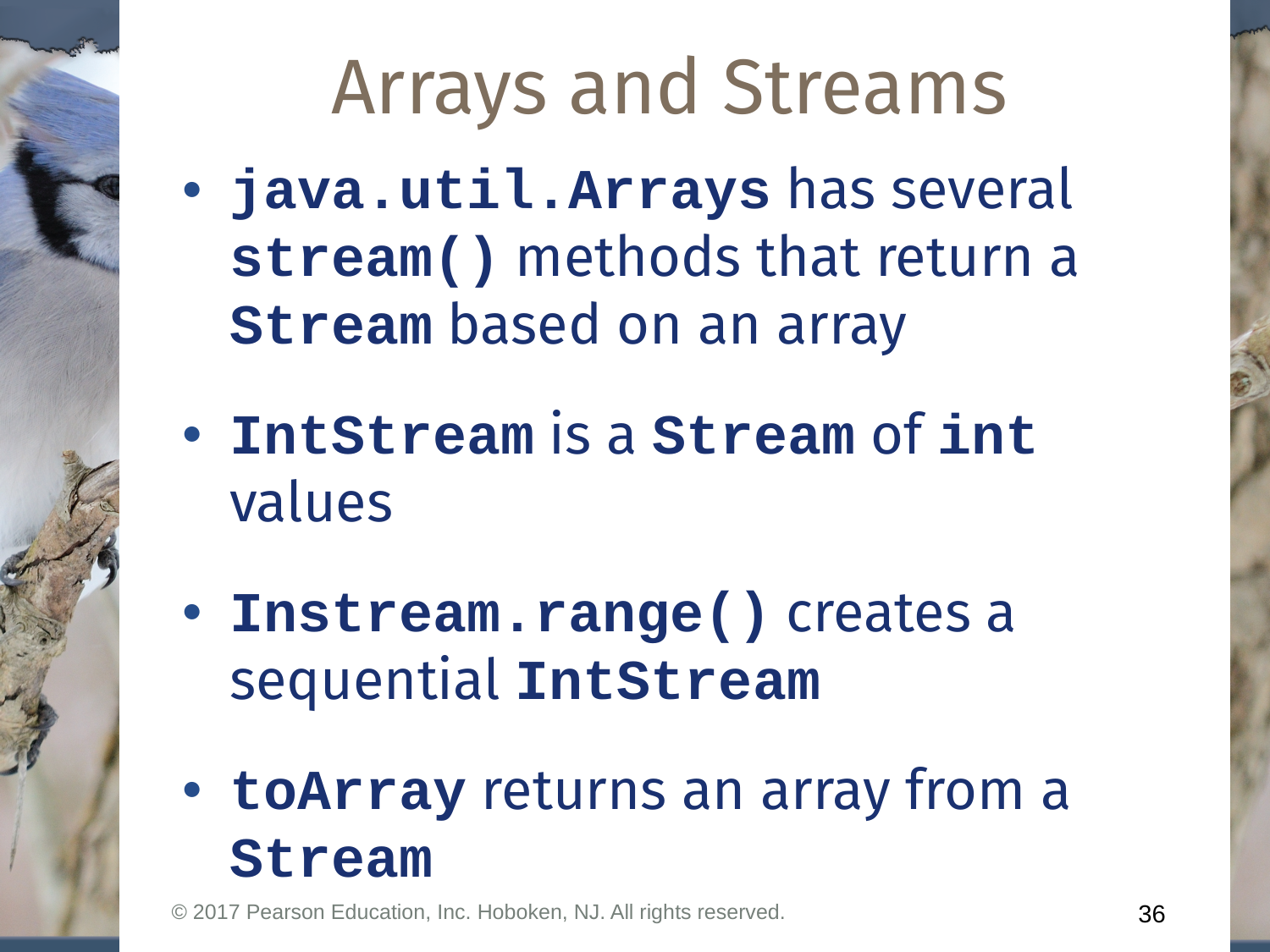

# Arrays and Streams
java.util.Arrays has several stream() methods that return a Stream based on an array
IntStream is a Stream of int values
Instream.range() creates a sequential IntStream
toArray returns an array from a Stream
© 2017 Pearson Education, Inc. Hoboken, NJ. All rights reserved.